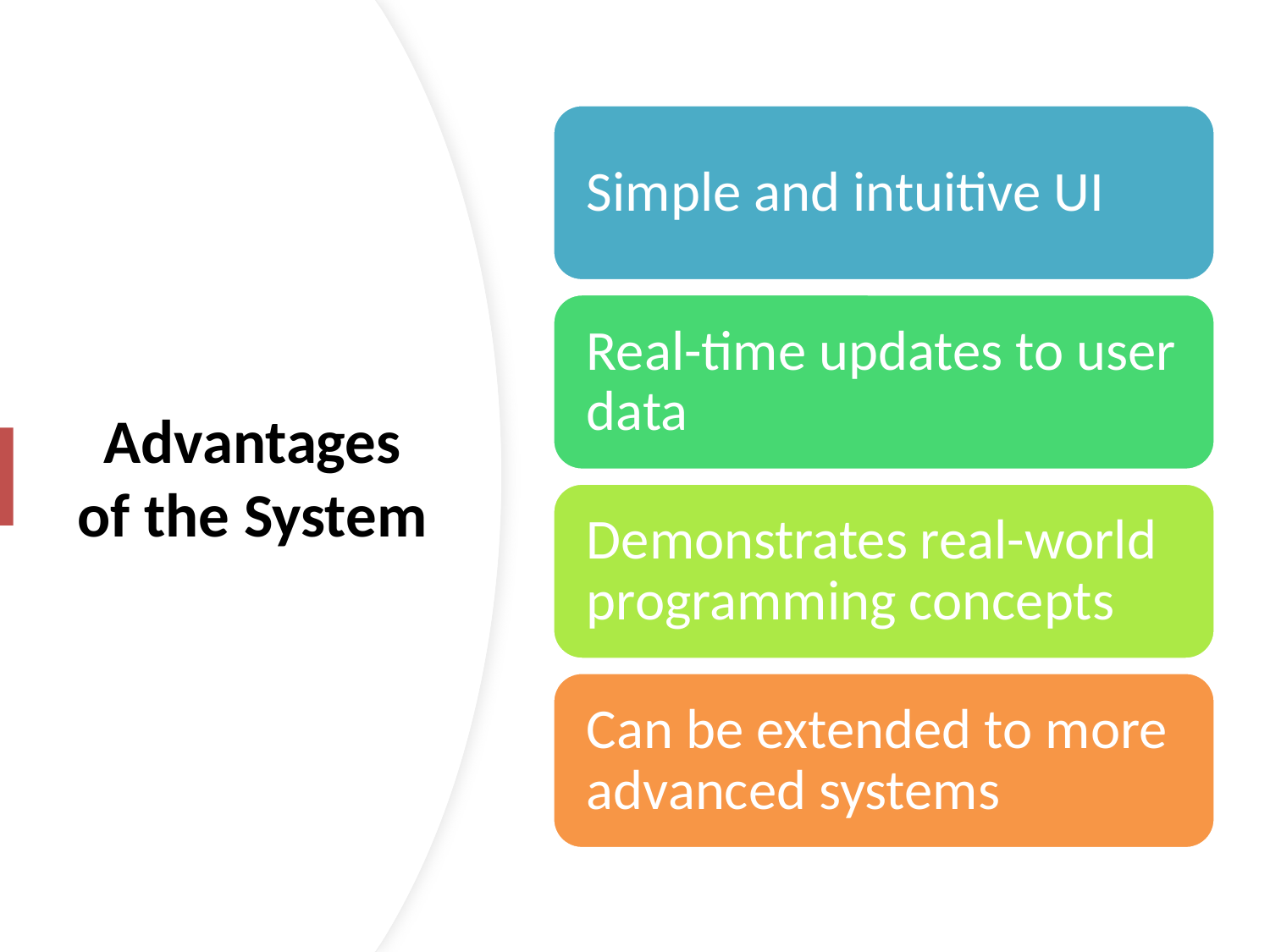

Simple and intuitive UI
Real-time updates to user data
Demonstrates real-world programming concepts
Can be extended to more advanced systems
# Advantages of the System